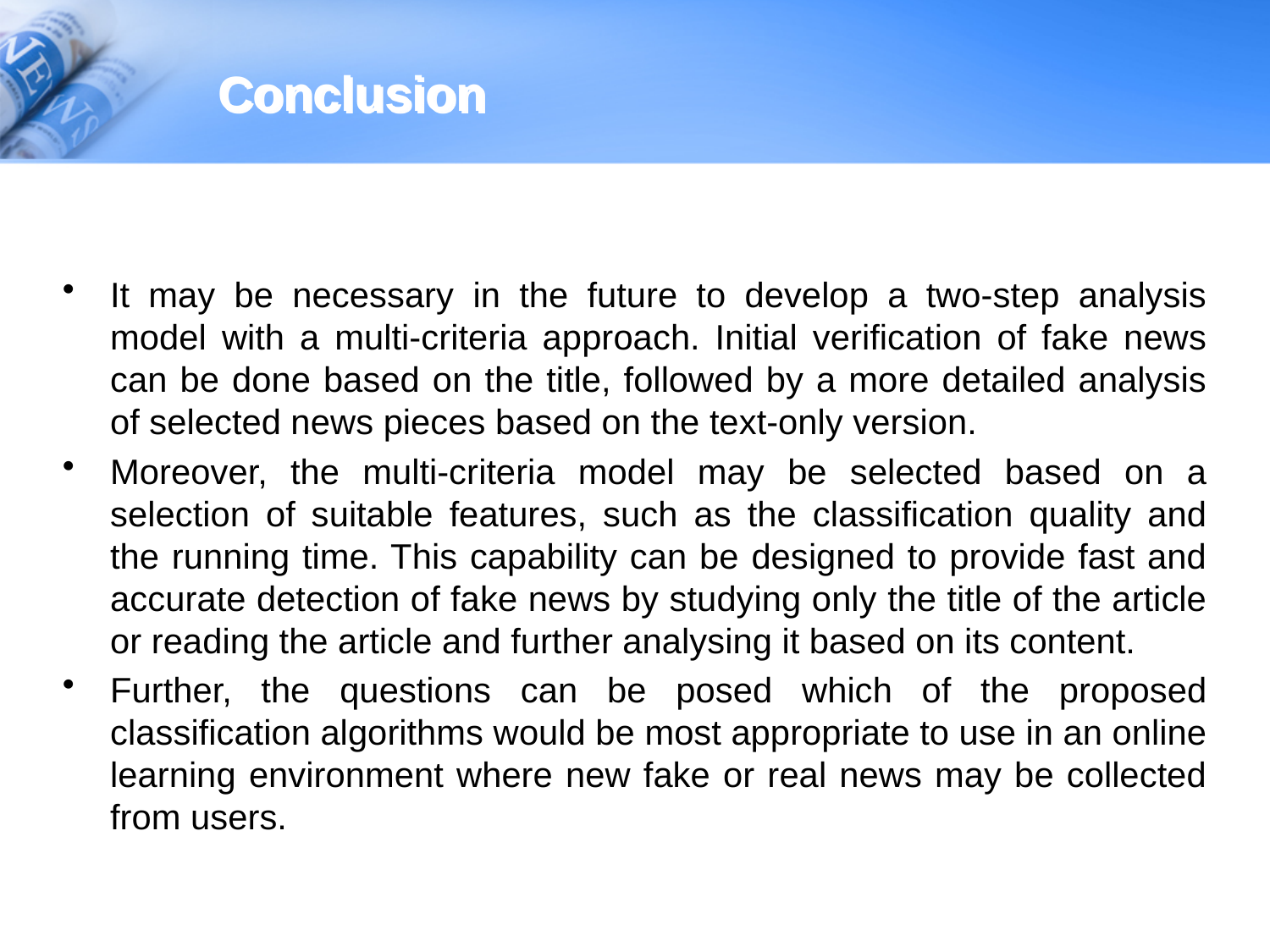

# Conclusion
It may be necessary in the future to develop a two-step analysis model with a multi-criteria approach. Initial verification of fake news can be done based on the title, followed by a more detailed analysis of selected news pieces based on the text-only version.
Moreover, the multi-criteria model may be selected based on a selection of suitable features, such as the classification quality and the running time. This capability can be designed to provide fast and accurate detection of fake news by studying only the title of the article or reading the article and further analysing it based on its content.
Further, the questions can be posed which of the proposed classification algorithms would be most appropriate to use in an online learning environment where new fake or real news may be collected from users.